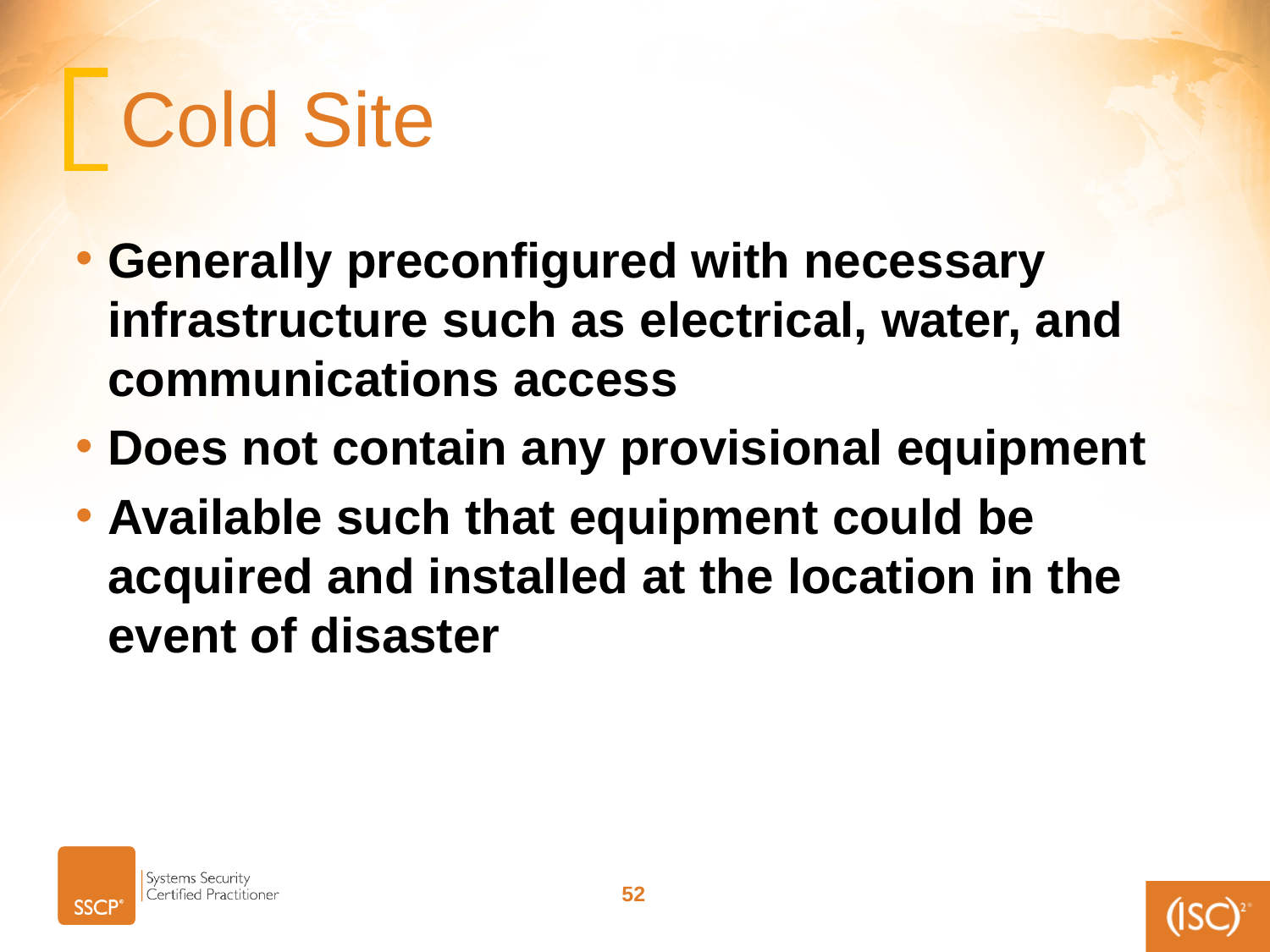

# Cold Site
Generally preconfigured with necessary infrastructure such as electrical, water, and communications access
Does not contain any provisional equipment
Available such that equipment could be acquired and installed at the location in the event of disaster